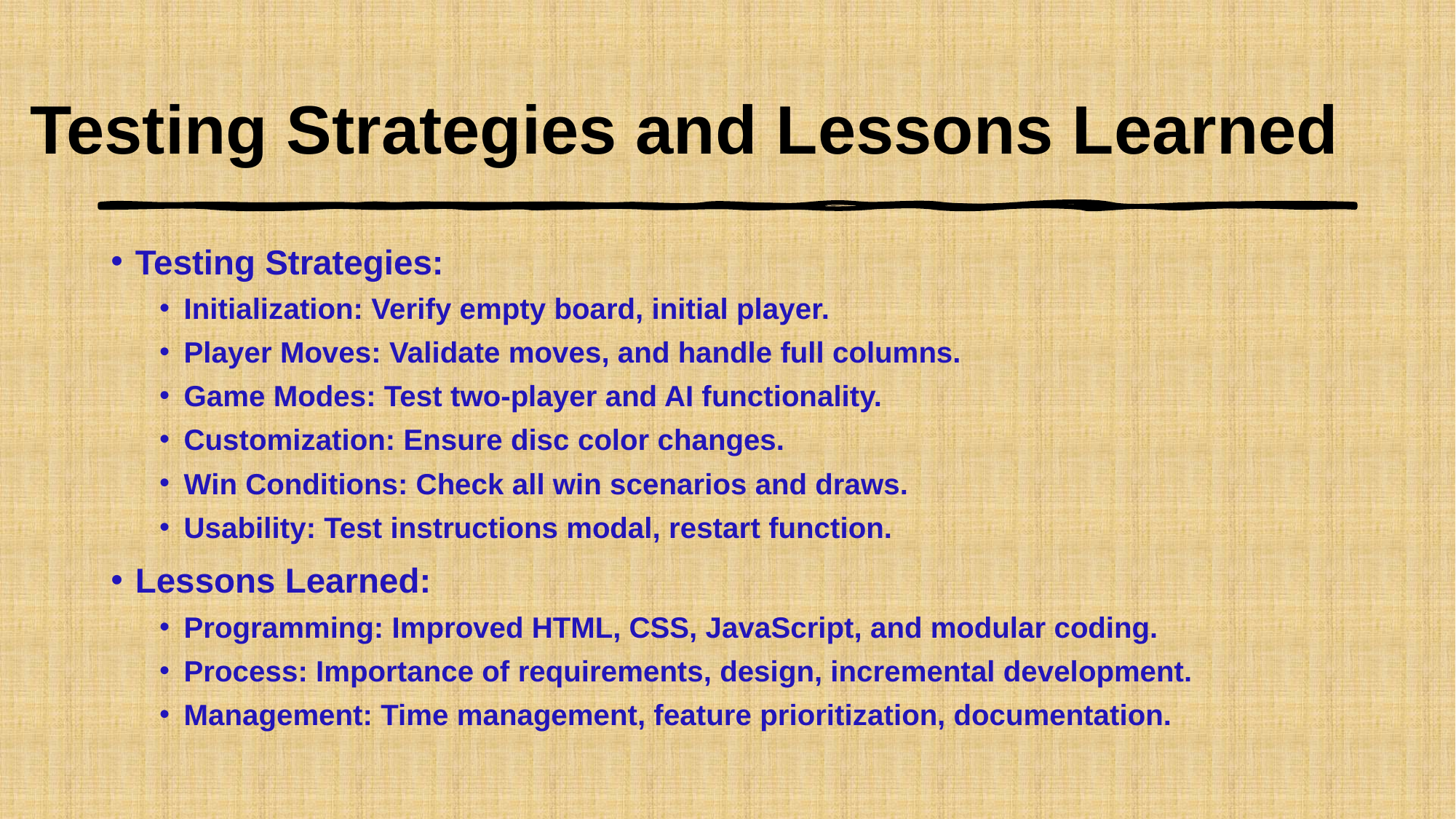

# Testing Strategies and Lessons Learned
Testing Strategies:
Initialization: Verify empty board, initial player.
Player Moves: Validate moves, and handle full columns.
Game Modes: Test two-player and AI functionality.
Customization: Ensure disc color changes.
Win Conditions: Check all win scenarios and draws.
Usability: Test instructions modal, restart function.
Lessons Learned:
Programming: Improved HTML, CSS, JavaScript, and modular coding.
Process: Importance of requirements, design, incremental development.
Management: Time management, feature prioritization, documentation.